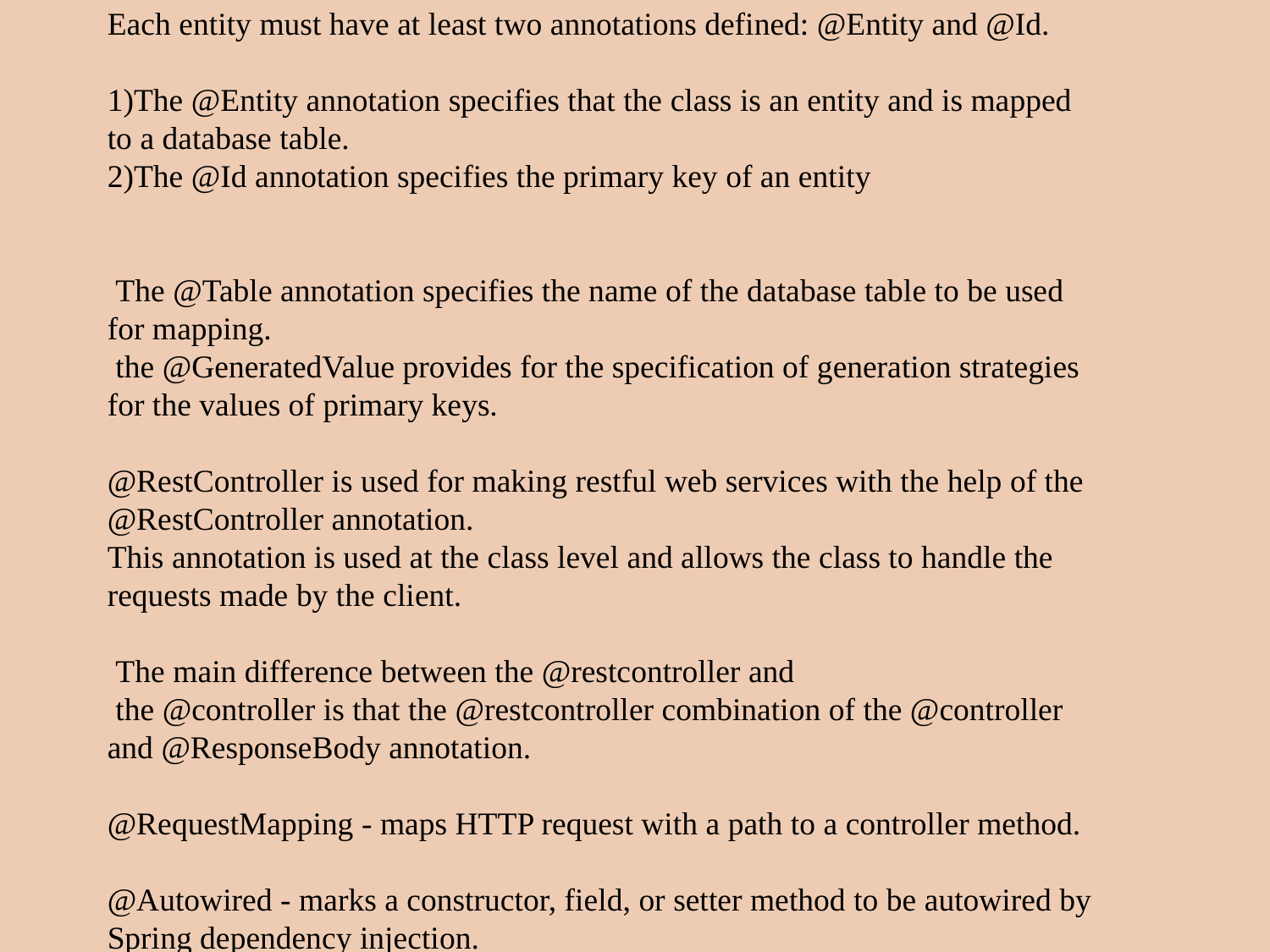

Each entity must have at least two annotations defined: @Entity and @Id.

1)The @Entity annotation specifies that the class is an entity and is mapped to a database table.
2)The @Id annotation specifies the primary key of an entity

 The @Table annotation specifies the name of the database table to be used for mapping.
 the @GeneratedValue provides for the specification of generation strategies for the values of primary keys.

@RestController is used for making restful web services with the help of the @RestController annotation.
This annotation is used at the class level and allows the class to handle the requests made by the client.

 The main difference between the @restcontroller and
 the @controller is that the @restcontroller combination of the @controller and @ResponseBody annotation.

@RequestMapping - maps HTTP request with a path to a controller method.

@Autowired - marks a constructor, field, or setter method to be autowired by Spring dependency injection.